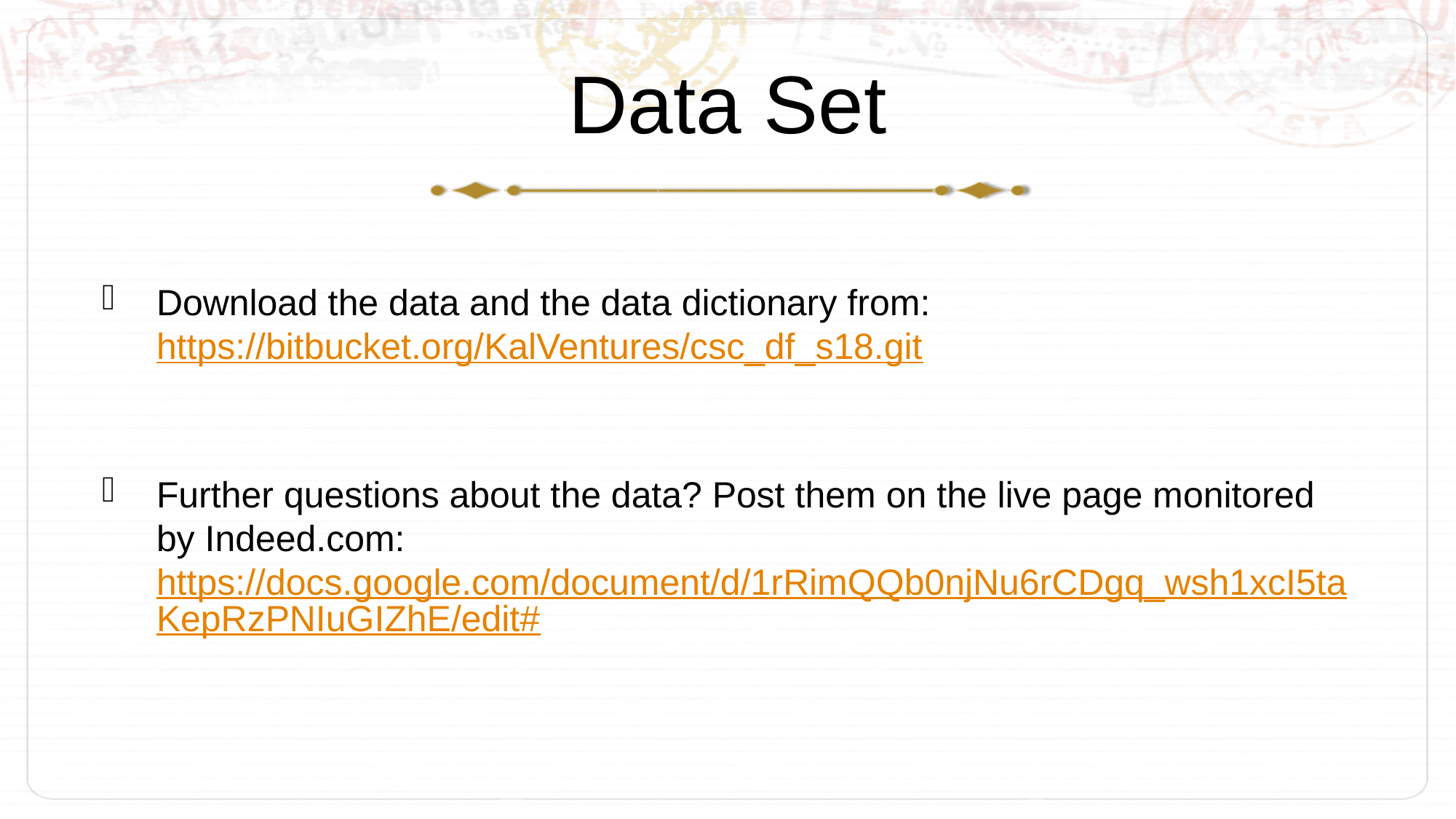

# Data Set
Download the data and the data dictionary from: https://bitbucket.org/KalVentures/csc_df_s18.git

Further questions about the data? Post them on the live page monitored by Indeed.com: https://docs.google.com/document/d/1rRimQQb0njNu6rCDgq_wsh1xcI5taKepRzPNIuGIZhE/edit#